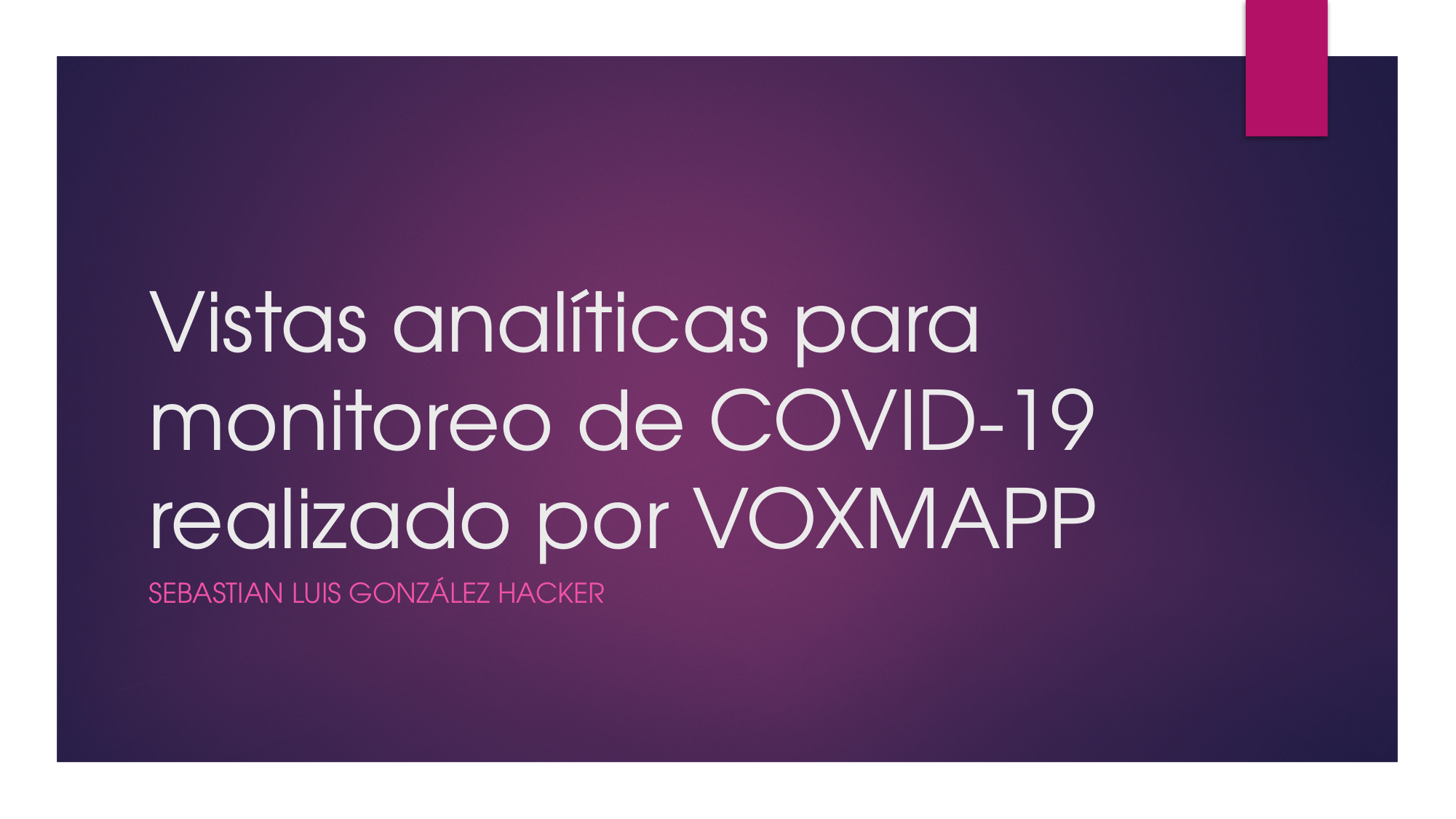

# Vistas analíticas para monitoreo de COVID-19 realizado por VOXMAPP
Sebastian Luis González hacker